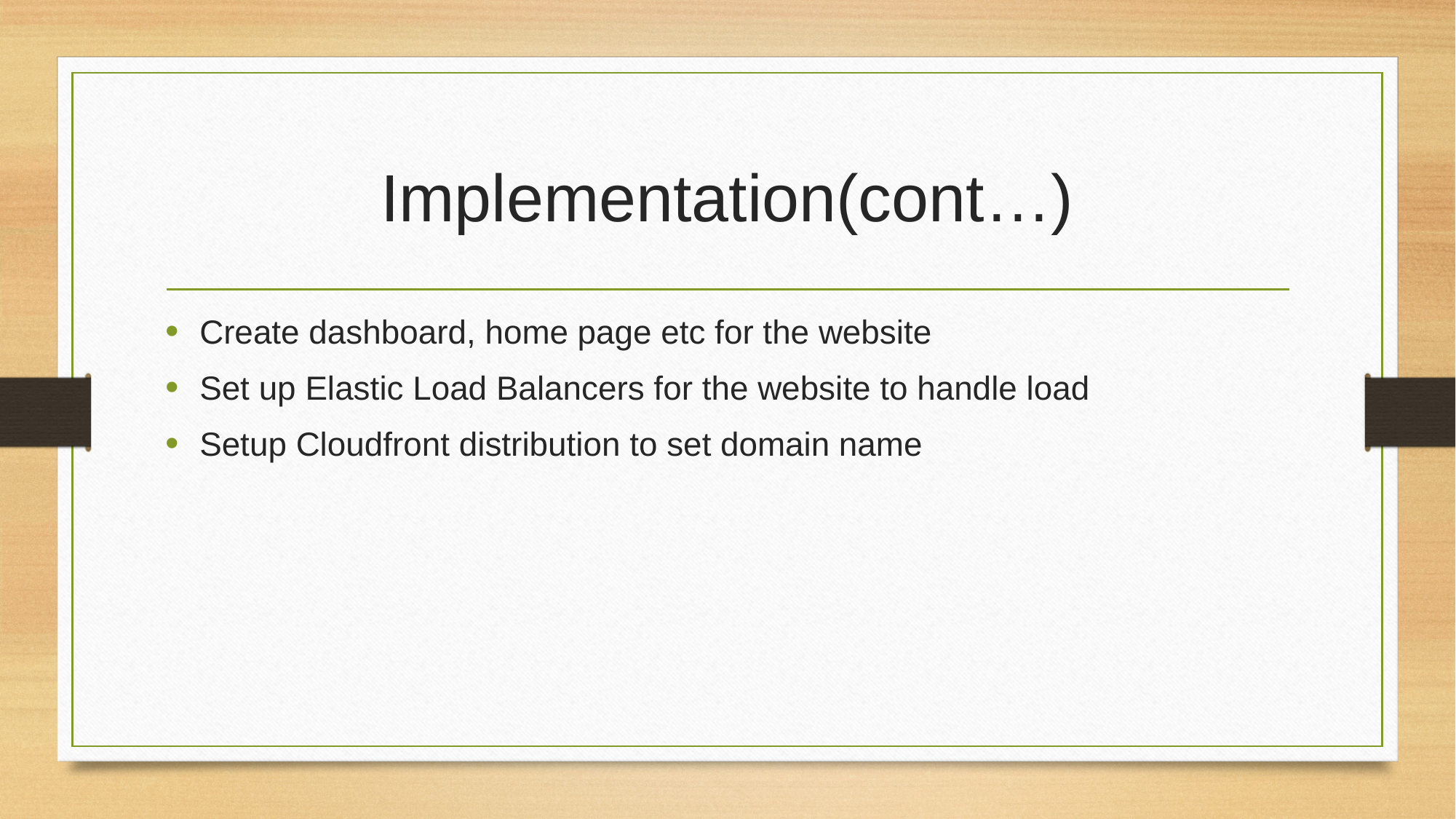

# Implementation(cont…)
Create dashboard, home page etc for the website
Set up Elastic Load Balancers for the website to handle load
Setup Cloudfront distribution to set domain name